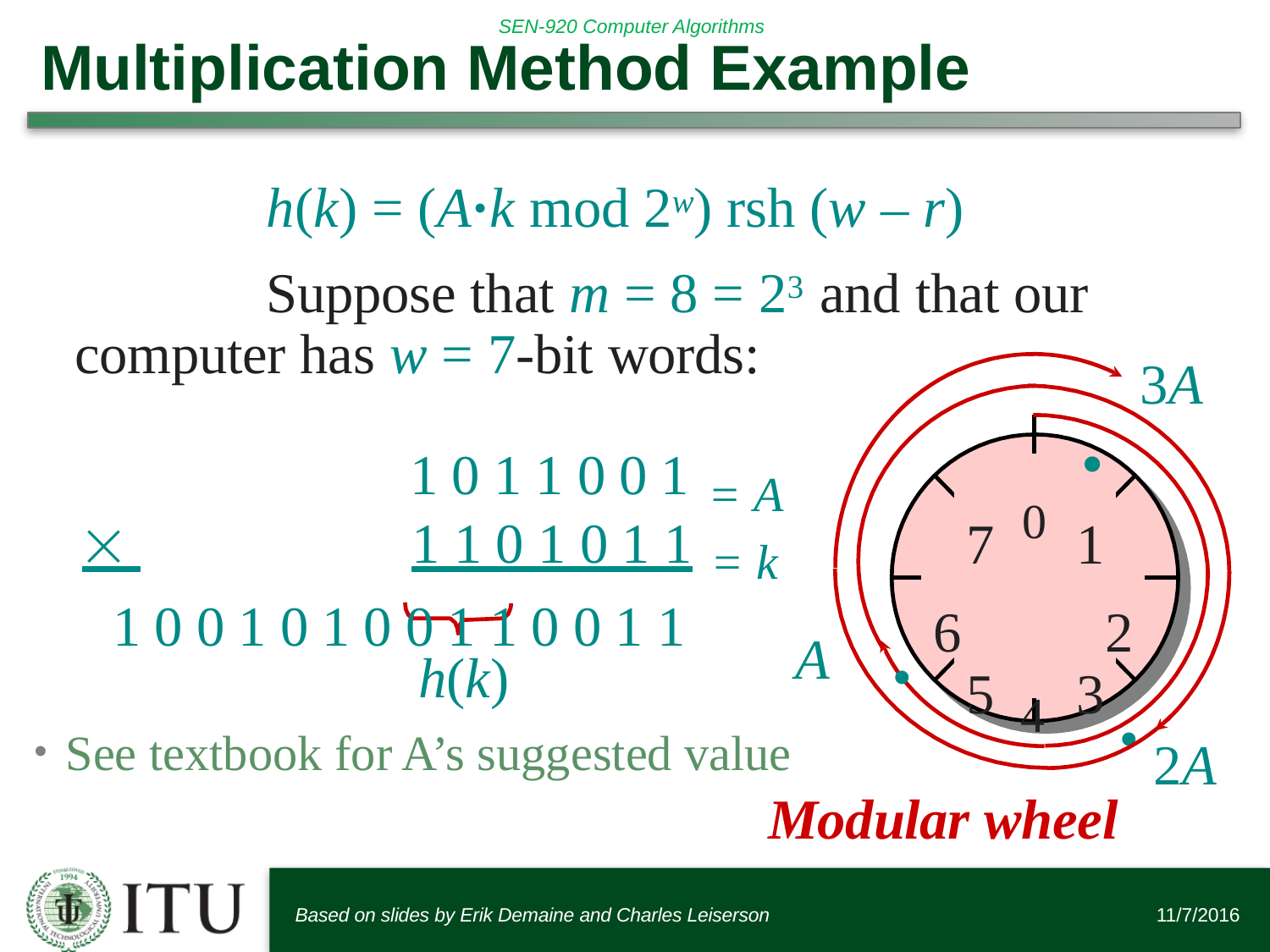

# Multiplication Method Example

See textbook for A’s suggested value
h(k) = (A·k mod 2w) rsh (w – r)
Suppose that m = 8 = 23  and that our computer has w = 7-bit words:
3A

.

1 0 1 1 0 0 1 = A
× 	1 1 0 1 0 1 1 = k
1 0 0 1 0 1 0 0 1 1 0 0 1 1

7	0	1

. 6	2

5	4	3 .

A

h(k)

2A
Modular wheel
Based on slides by Erik Demaine and Charles Leiserson
11/7/2016